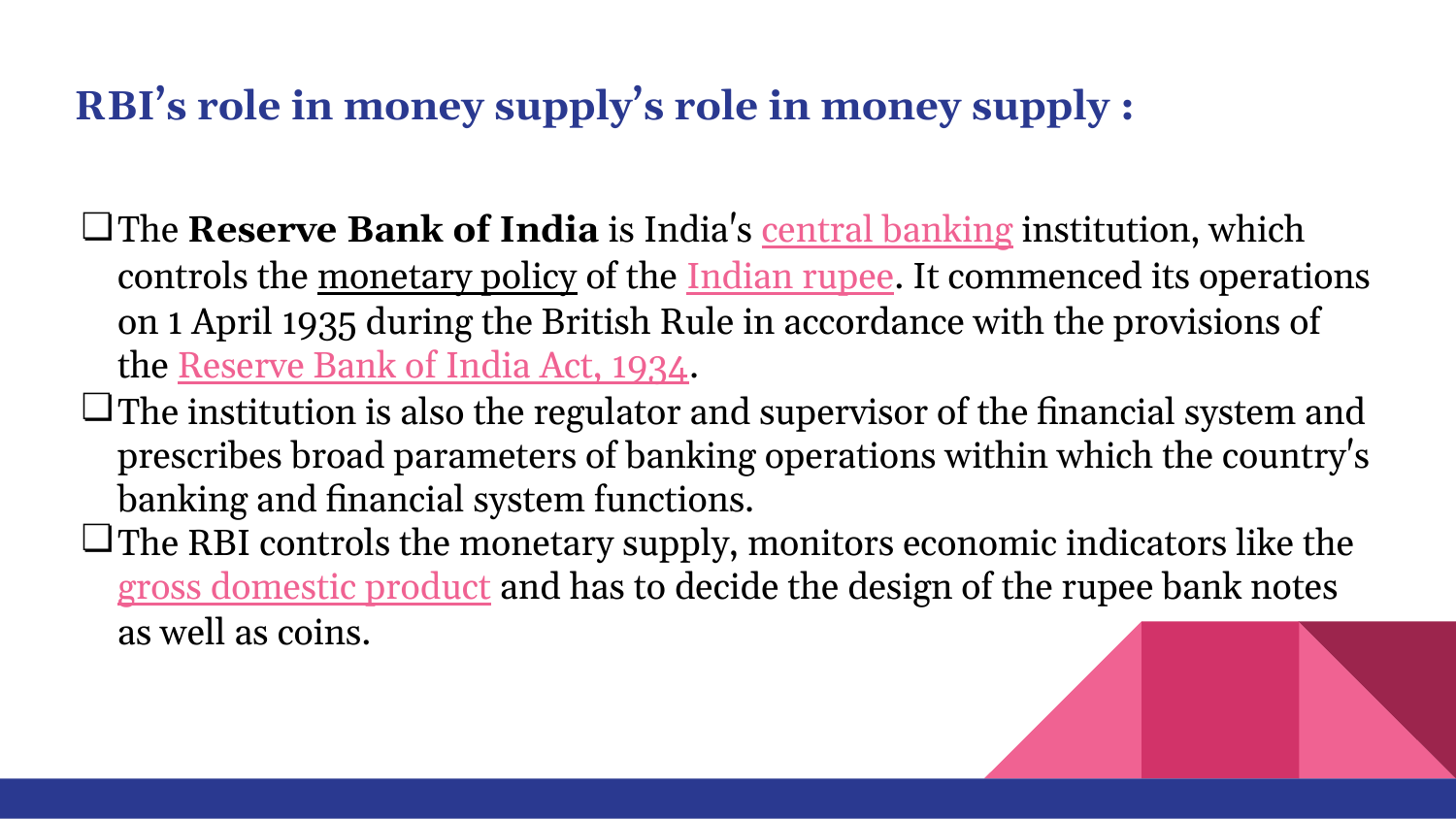

# RBI’s role in money supply’s role in money supply :

The Reserve Bank of India is India's central banking institution, which controls the monetary policy of the Indian rupee. It commenced its operations on 1 April 1935 during the British Rule in accordance with the provisions of the Reserve Bank of India Act, 1934.
The institution is also the regulator and supervisor of the financial system and prescribes broad parameters of banking operations within which the country's banking and financial system functions.
The RBI controls the monetary supply, monitors economic indicators like the gross domestic product and has to decide the design of the rupee bank notes as well as coins.